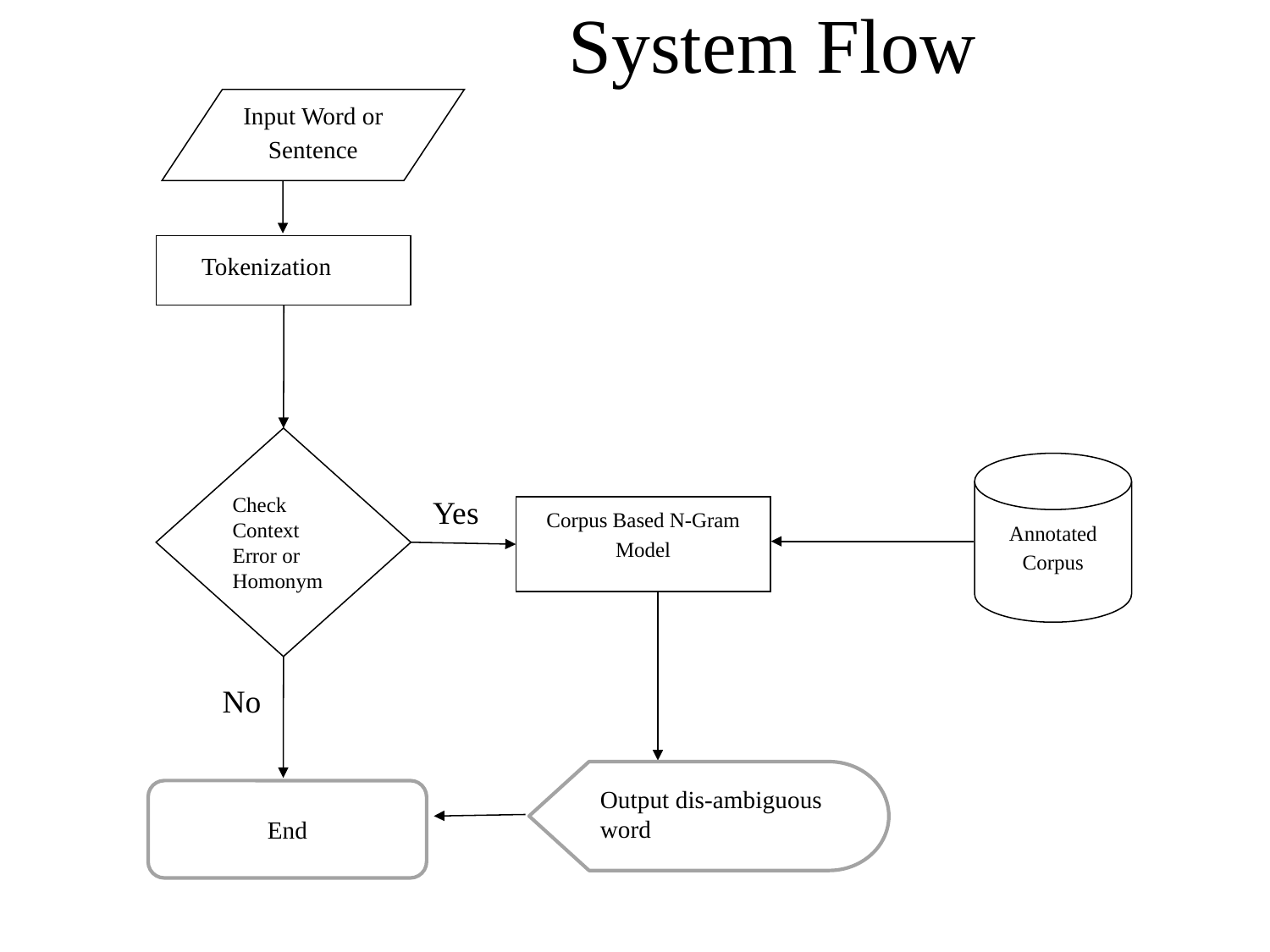

System Flow
Input Word or Sentence

Check Context Error or Homonym
Annotated Corpus
Corpus Based N-Gram Model
End
Tokenization
Yes
No

Output dis-ambiguous word